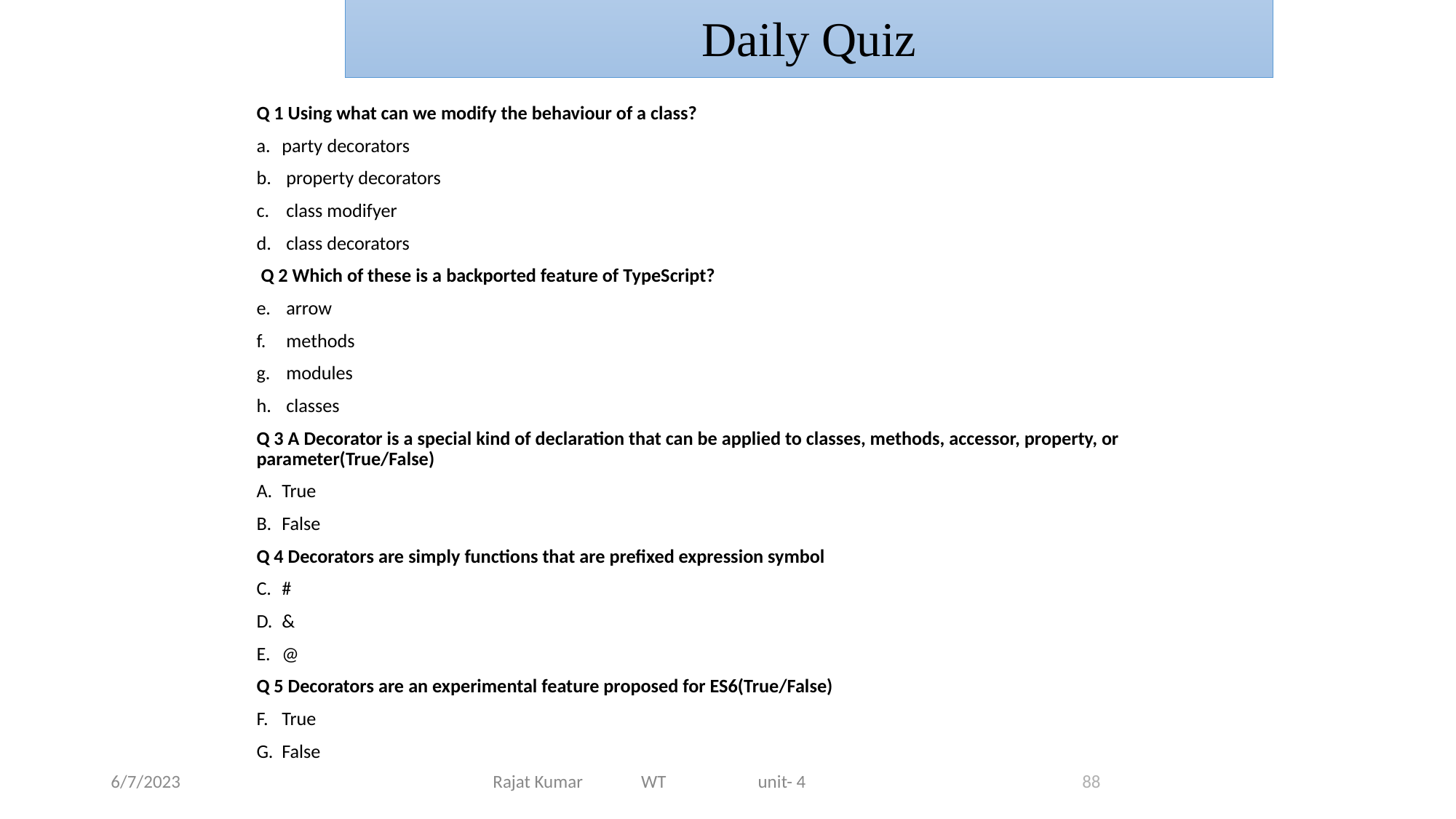

Daily Quiz
Q 1 Using what can we modify the behaviour of a class?
party decorators
 property decorators
 class modifyer
 class decorators
 Q 2 Which of these is a backported feature of TypeScript?
 arrow
 methods
 modules
 classes
Q 3 A Decorator is a special kind of declaration that can be applied to classes, methods, accessor, property, or parameter(True/False)
True
False
Q 4 Decorators are simply functions that are prefixed expression symbol
#
&
@
Q 5 Decorators are an experimental feature proposed for ES6(True/False)
True
False

6/7/2023
Rajat Kumar              WT                      unit- 4
88